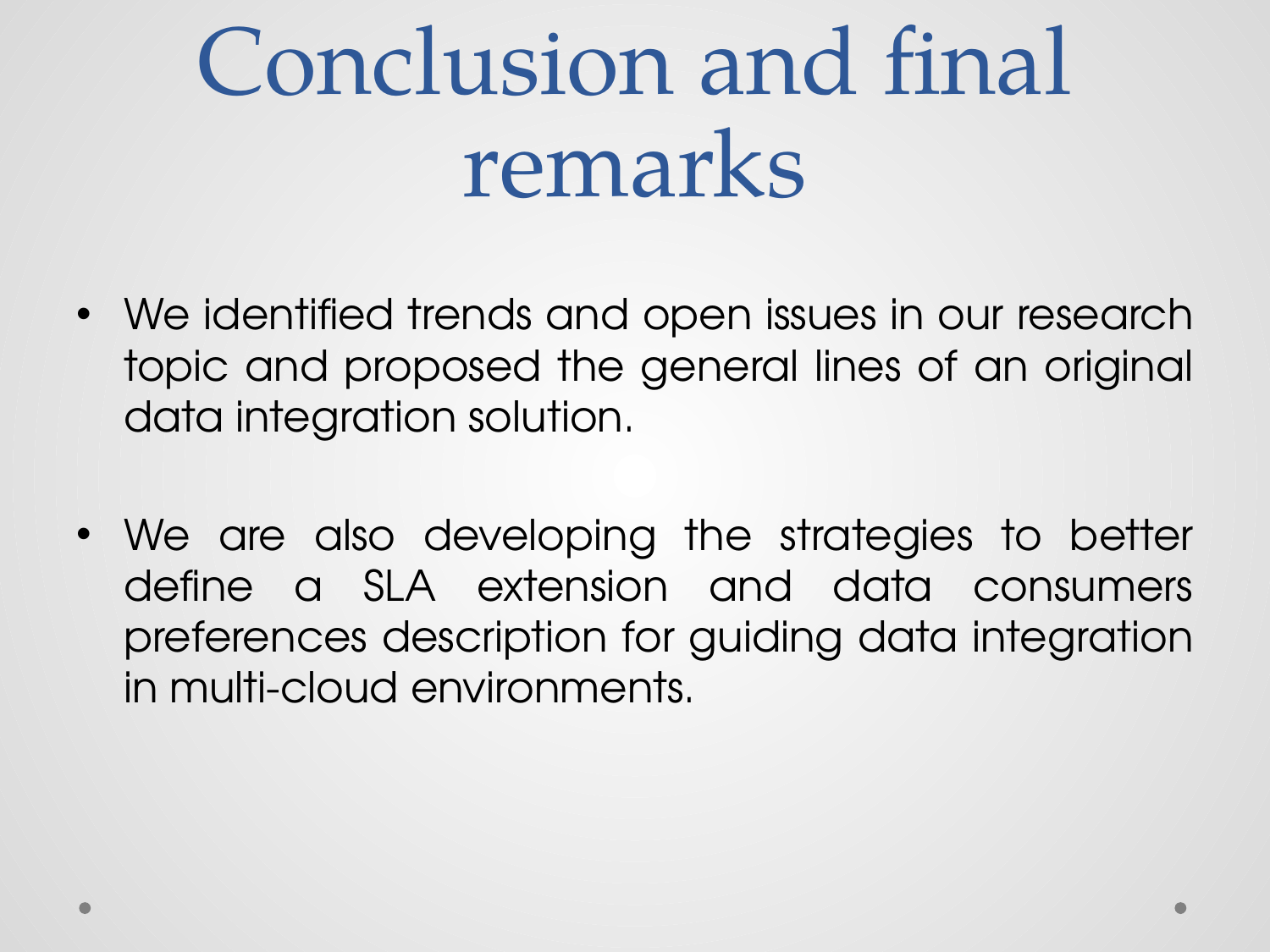

# Conclusion and final remarks

We identified trends and open issues in our research topic and proposed the general lines of an original data integration solution.

We are also developing the strategies to better define a SLA extension and data consumers preferences description for guiding data integration in multi-cloud environments.